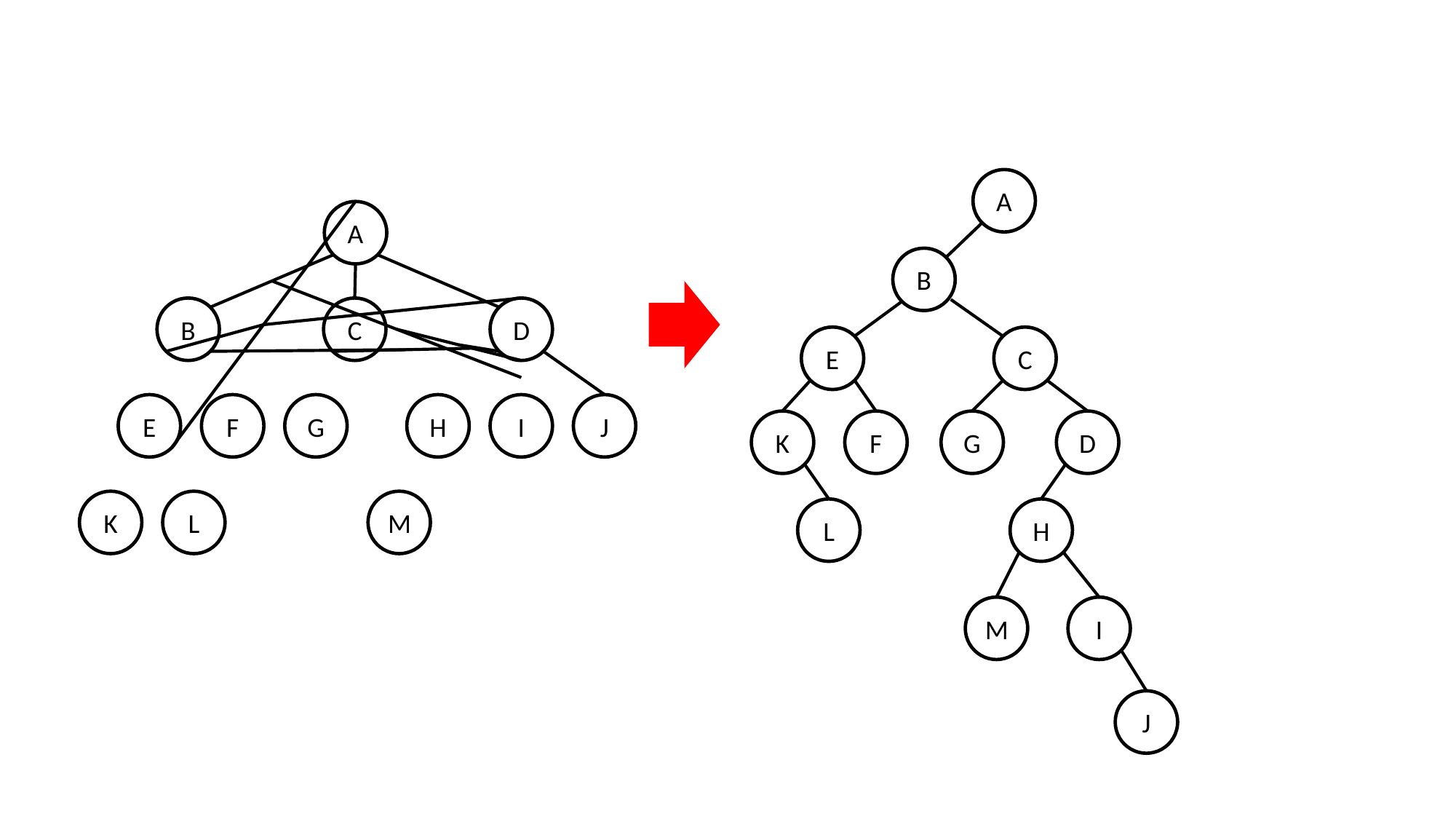

A
A
B
C
D
E
F
G
H
I
J
K
L
M
B

E
C
K
F
G
D
L
H
M
I
J